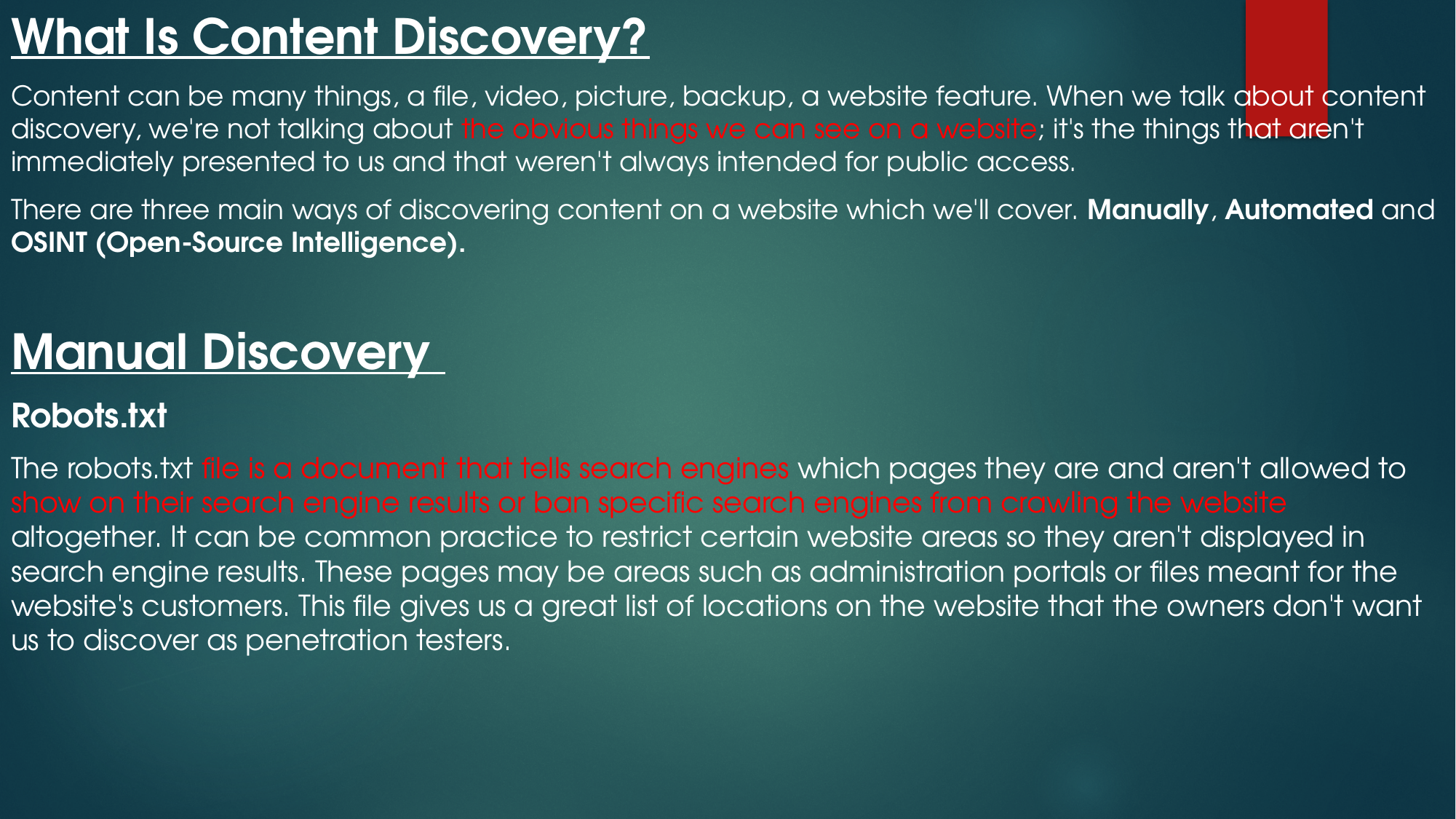

What Is Content Discovery?
Content can be many things, a file, video, picture, backup, a website feature. When we talk about content discovery, we're not talking about the obvious things we can see on a website; it's the things that aren't immediately presented to us and that weren't always intended for public access.
There are three main ways of discovering content on a website which we'll cover. Manually, Automated and OSINT (Open-Source Intelligence).

Manual Discovery
Robots.txt
The robots.txt file is a document that tells search engines which pages they are and aren't allowed to show on their search engine results or ban specific search engines from crawling the website altogether. It can be common practice to restrict certain website areas so they aren't displayed in search engine results. These pages may be areas such as administration portals or files meant for the website's customers. This file gives us a great list of locations on the website that the owners don't want us to discover as penetration testers.